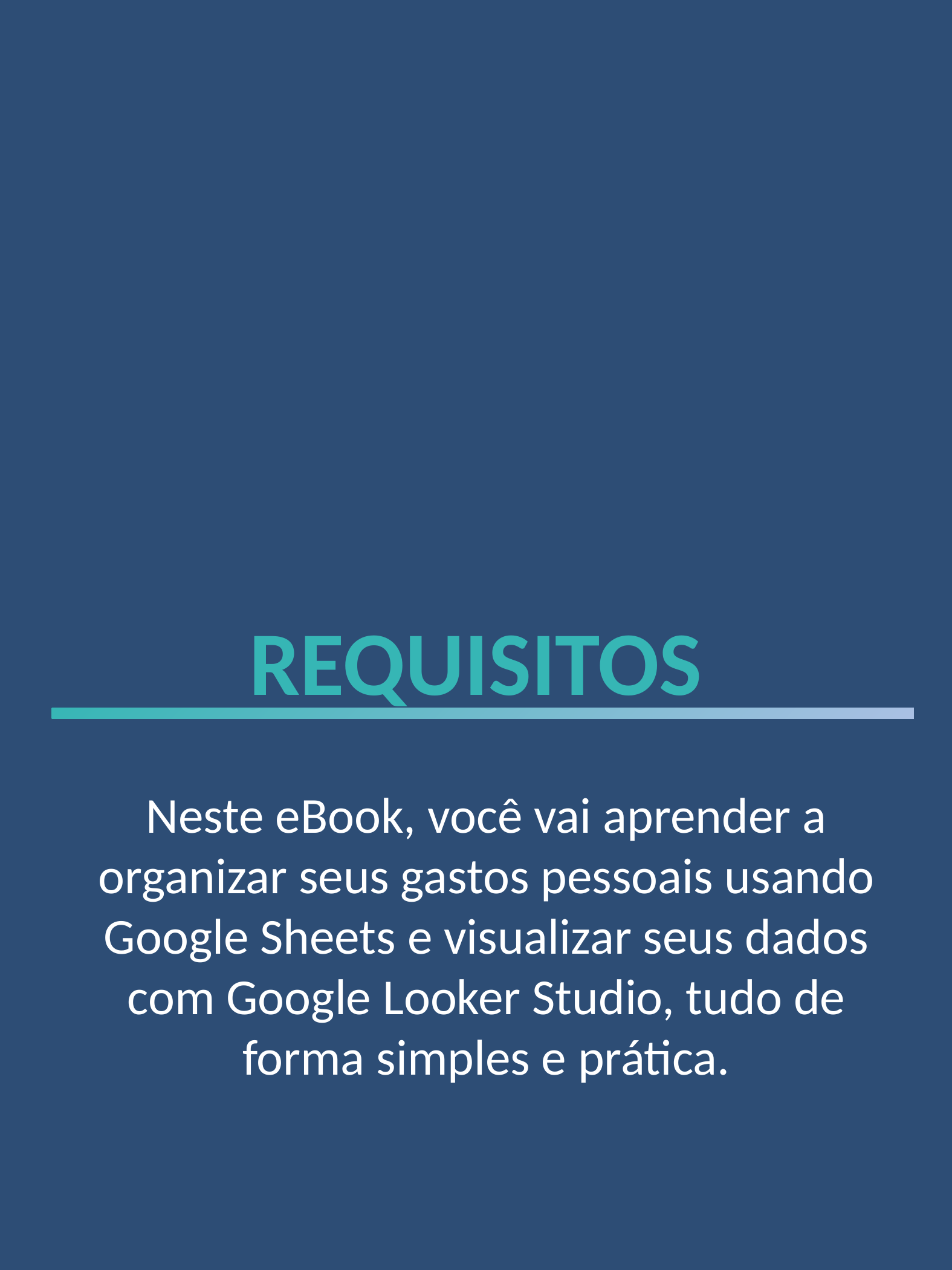

01
REQUISITOS

Neste eBook, você vai aprender a organizar seus gastos pessoais usando Google Sheets e visualizar seus dados com Google Looker Studio, tudo de forma simples e prática.
BI NA VIDA REAL - EDUARDO CONEJO
2